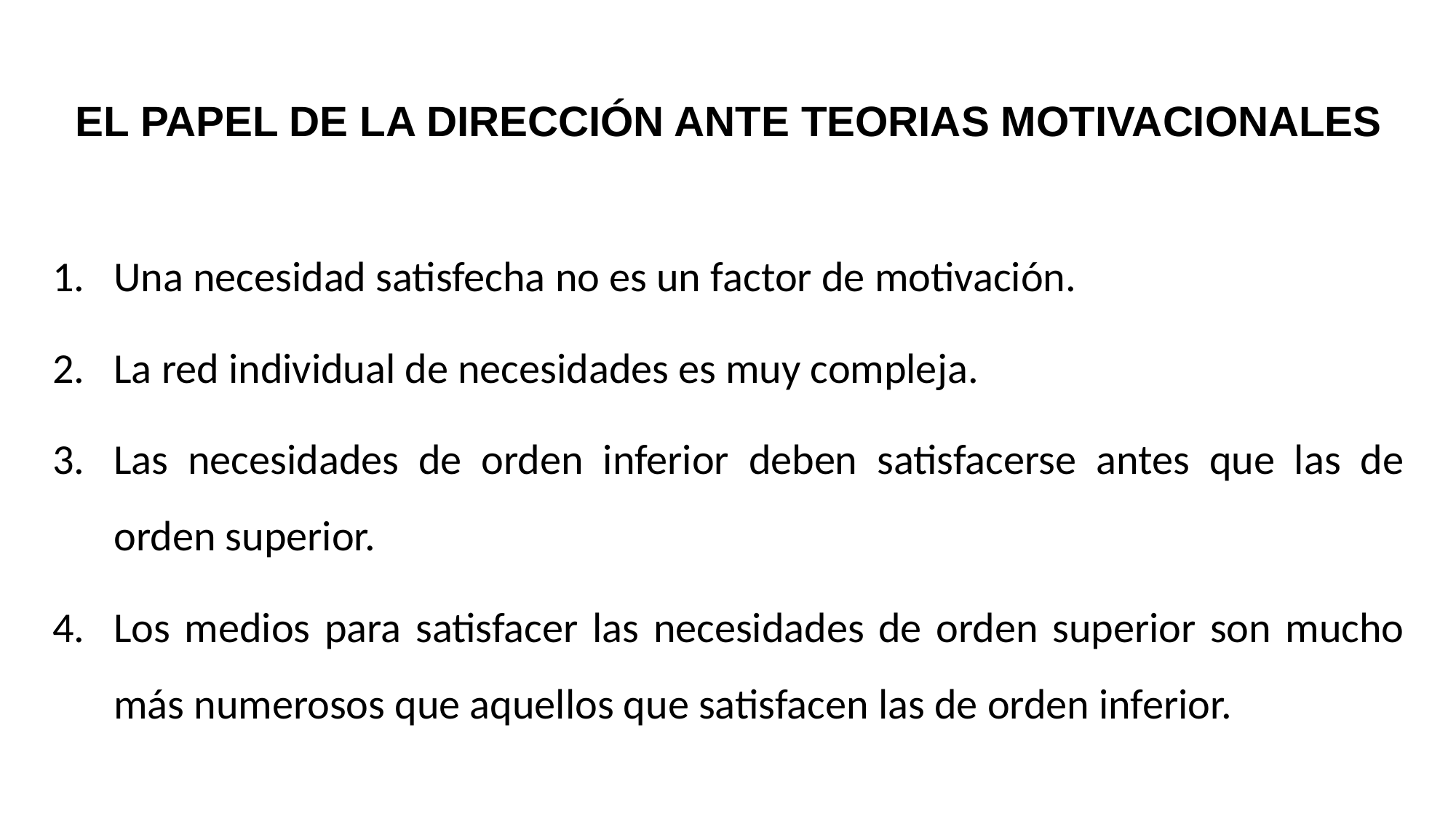

# EL PAPEL DE LA DIRECCIÓN ANTE TEORIAS MOTIVACIONALES
Una necesidad satisfecha no es un factor de motivación.
La red individual de necesidades es muy compleja.
Las necesidades de orden inferior deben satisfacerse antes que las de orden superior.
Los medios para satisfacer las necesidades de orden superior son mucho más numerosos que aquellos que satisfacen las de orden inferior.